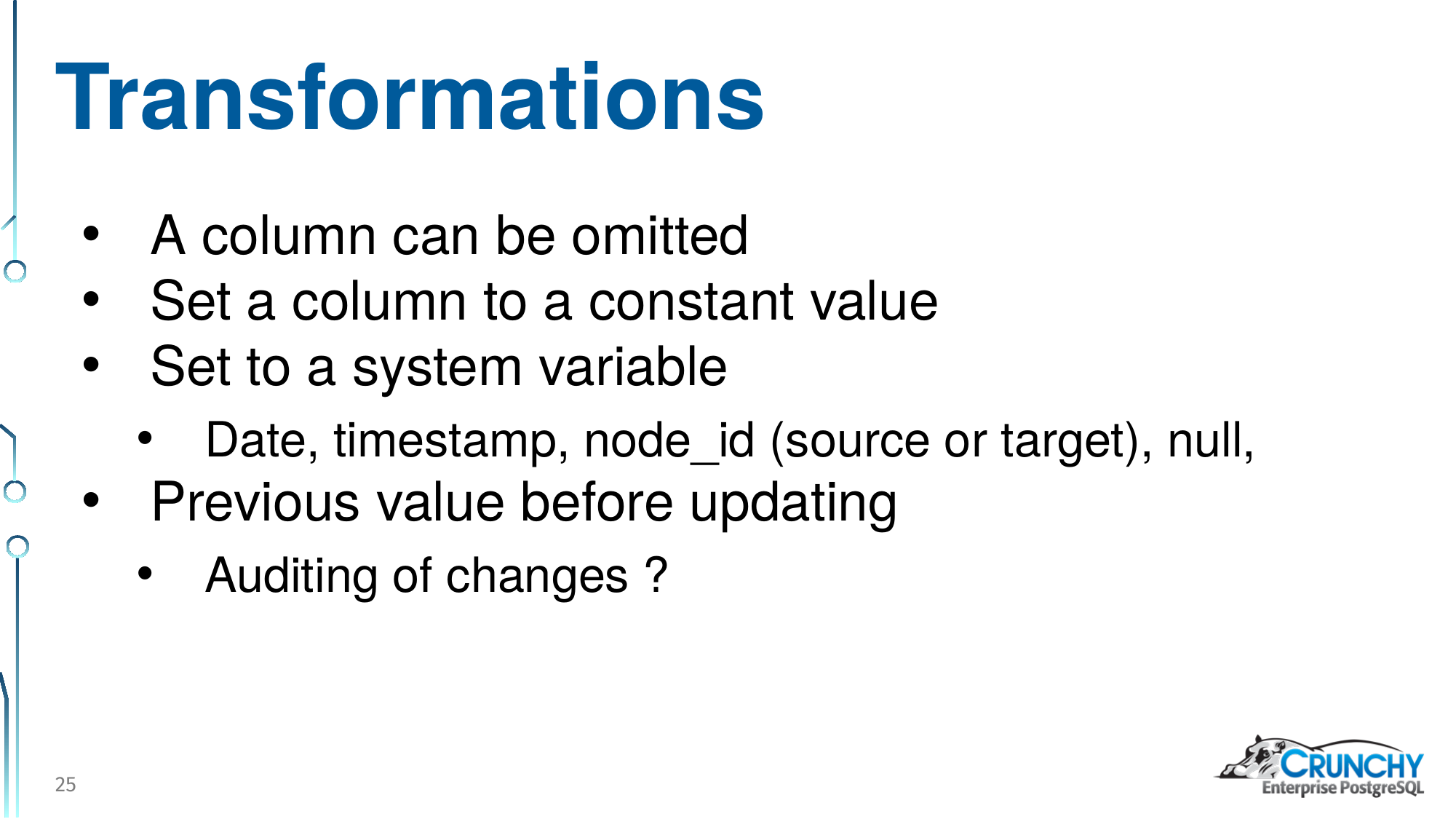

# Transformations
A column can be omitted
Set a column to a constant value
Set to a system variable
Date, timestamp, node_id (source or target), null,
Previous value before updating
Auditing of changes ?

25